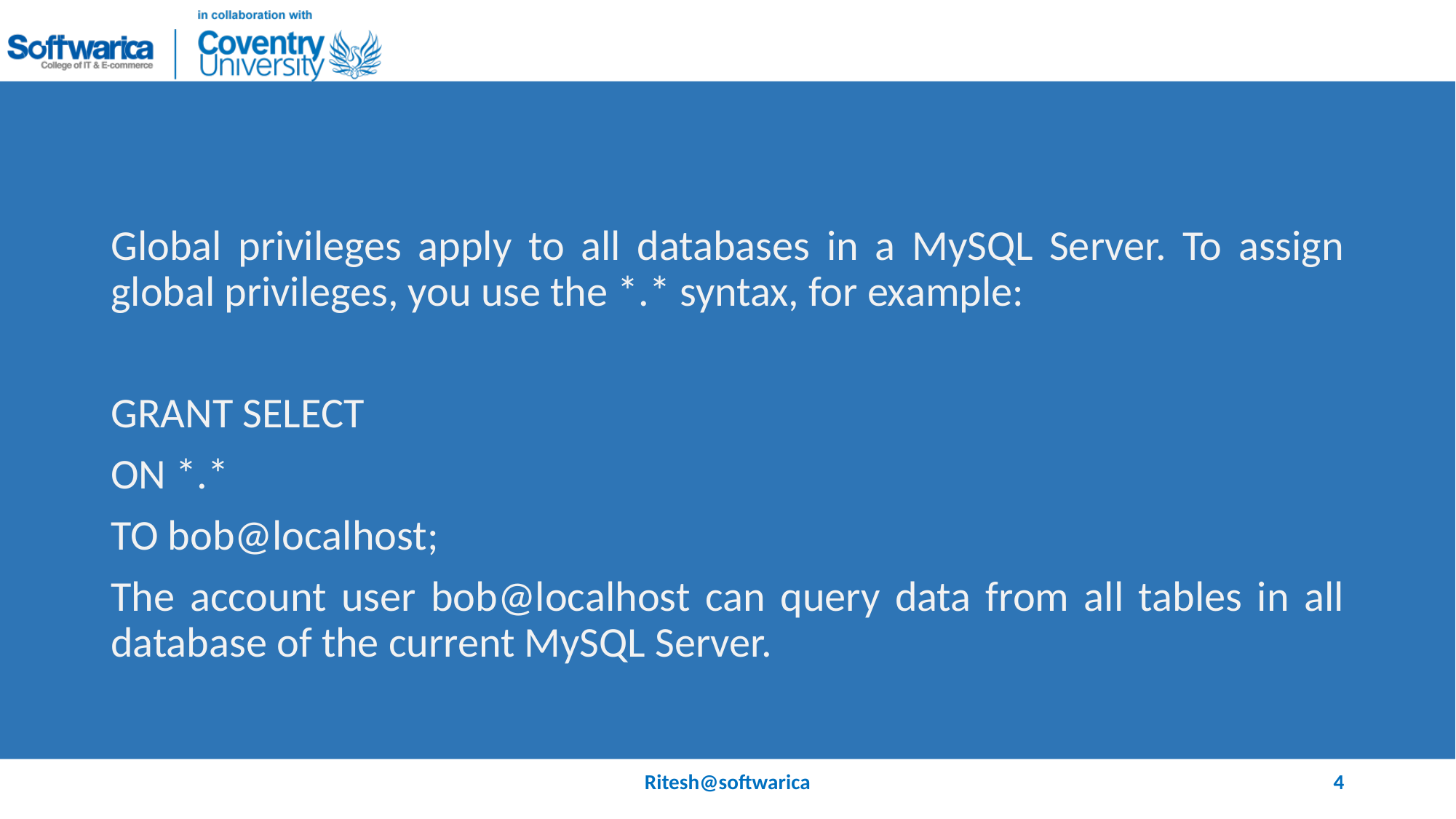

#
Global privileges apply to all databases in a MySQL Server. To assign global privileges, you use the *.* syntax, for example:

GRANT SELECT
ON *.*
TO bob@localhost;
The account user bob@localhost can query data from all tables in all database of the current MySQL Server.
Ritesh@softwarica
4